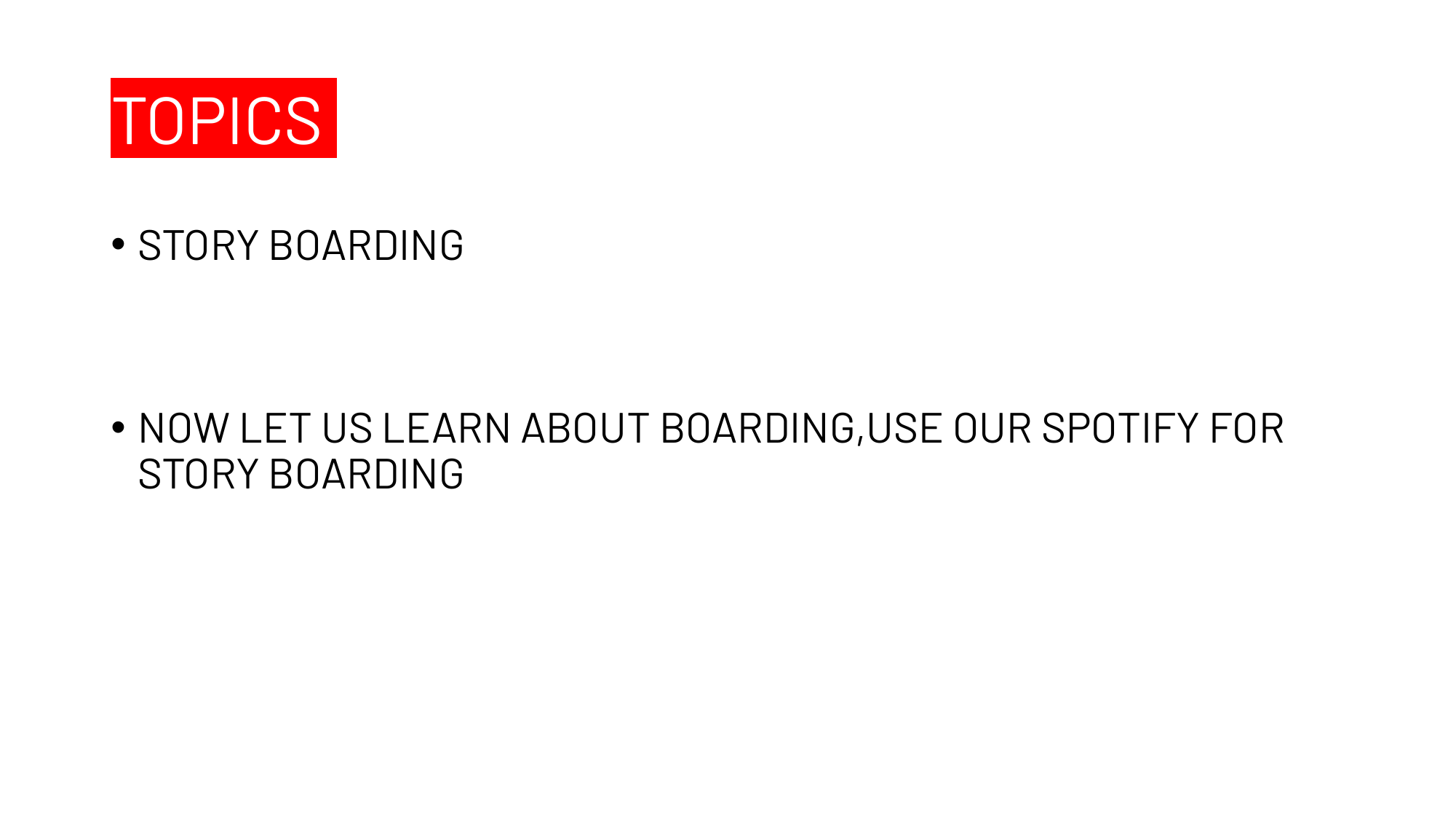

# TOPICS
STORY BOARDING

NOW LET US LEARN ABOUT BOARDING,USE OUR SPOTIFY FOR STORY BOARDING